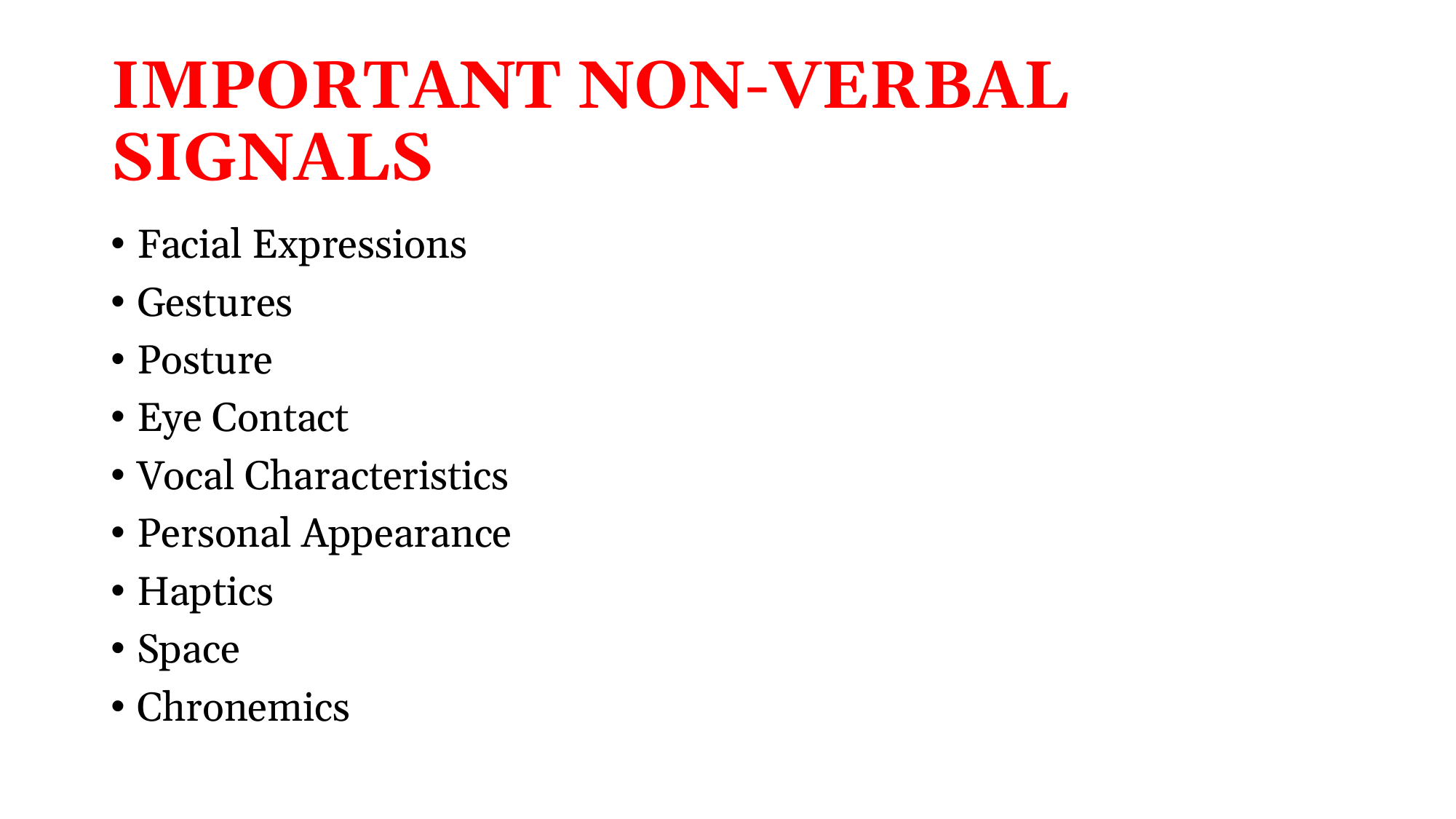

# IMPORTANT NON-VERBAL SIGNALS
Facial Expressions
Gestures
Posture
Eye Contact
Vocal Characteristics
Personal Appearance
Haptics
Space
Chronemics